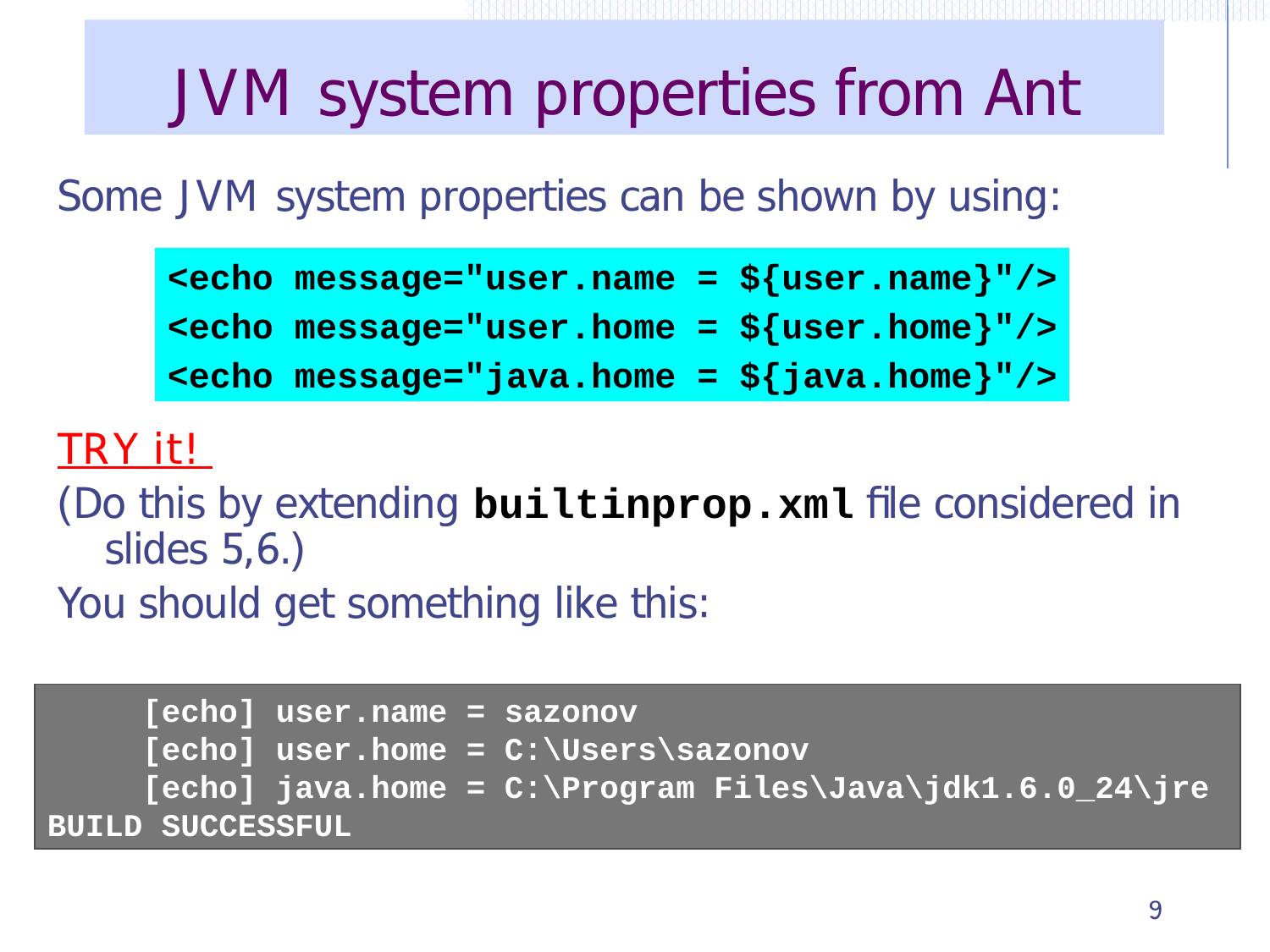

# JVM system properties from Ant
Some JVM system properties can be shown by using:

TRY it!
(Do this by extending builtinprop.xml file considered in slides 5,6.)
You should get something like this:
<echo message="user.name = ${user.name}"/>
<echo message="user.home = ${user.home}"/>
<echo message="java.home = ${java.home}"/>
     [echo] user.name = sazonov
     [echo] user.home = C:\Users\sazonov
     [echo] java.home = C:\Program Files\Java\jdk1.6.0_24\jre
BUILD SUCCESSFUL
9